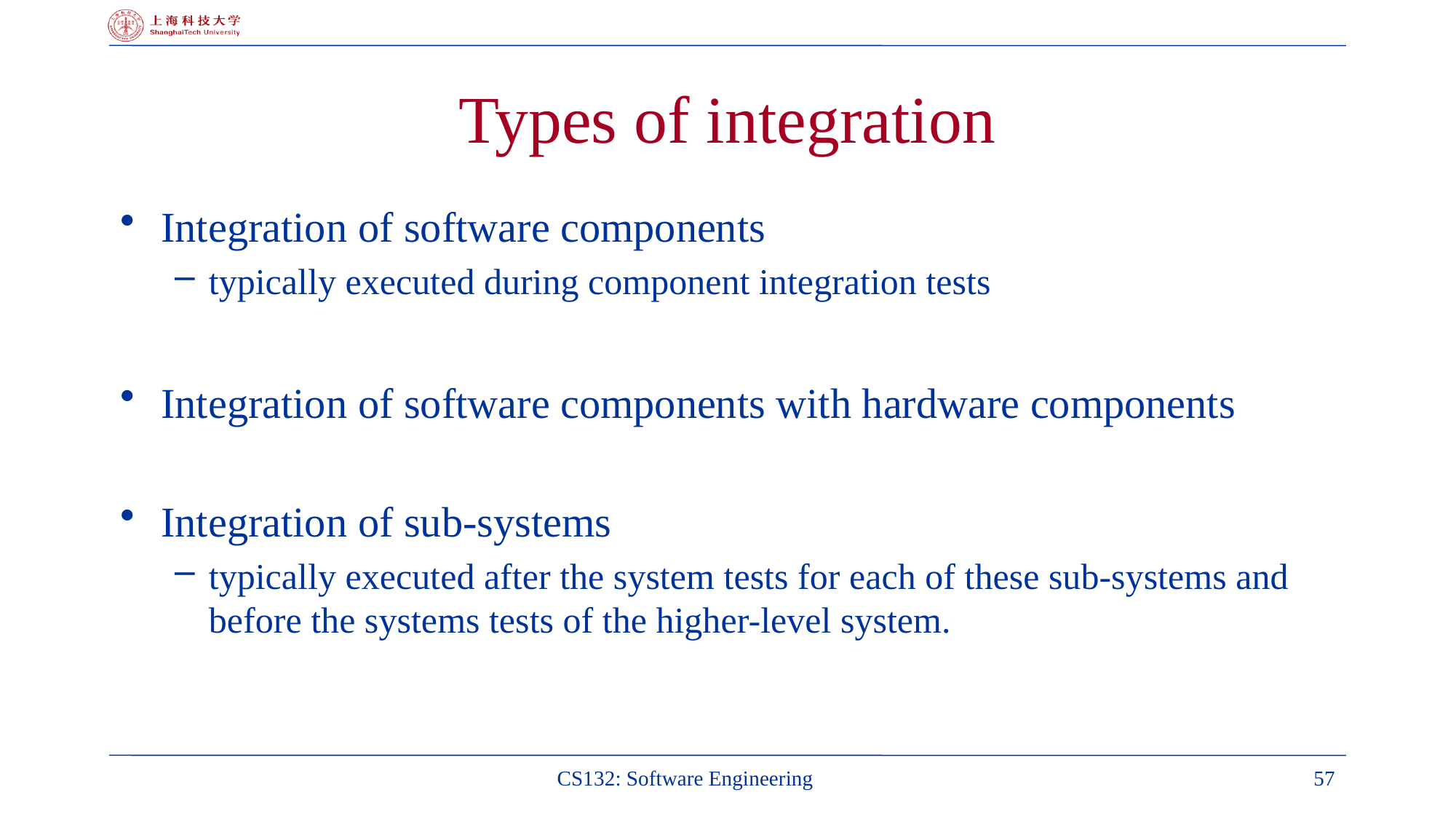

# Types of integration
Integration of software components
typically executed during component integration tests

Integration of software components with hardware components

Integration of sub-systems
typically executed after the system tests for each of these sub-systems and before the systems tests of the higher-level system.
CS132: Software Engineering
57